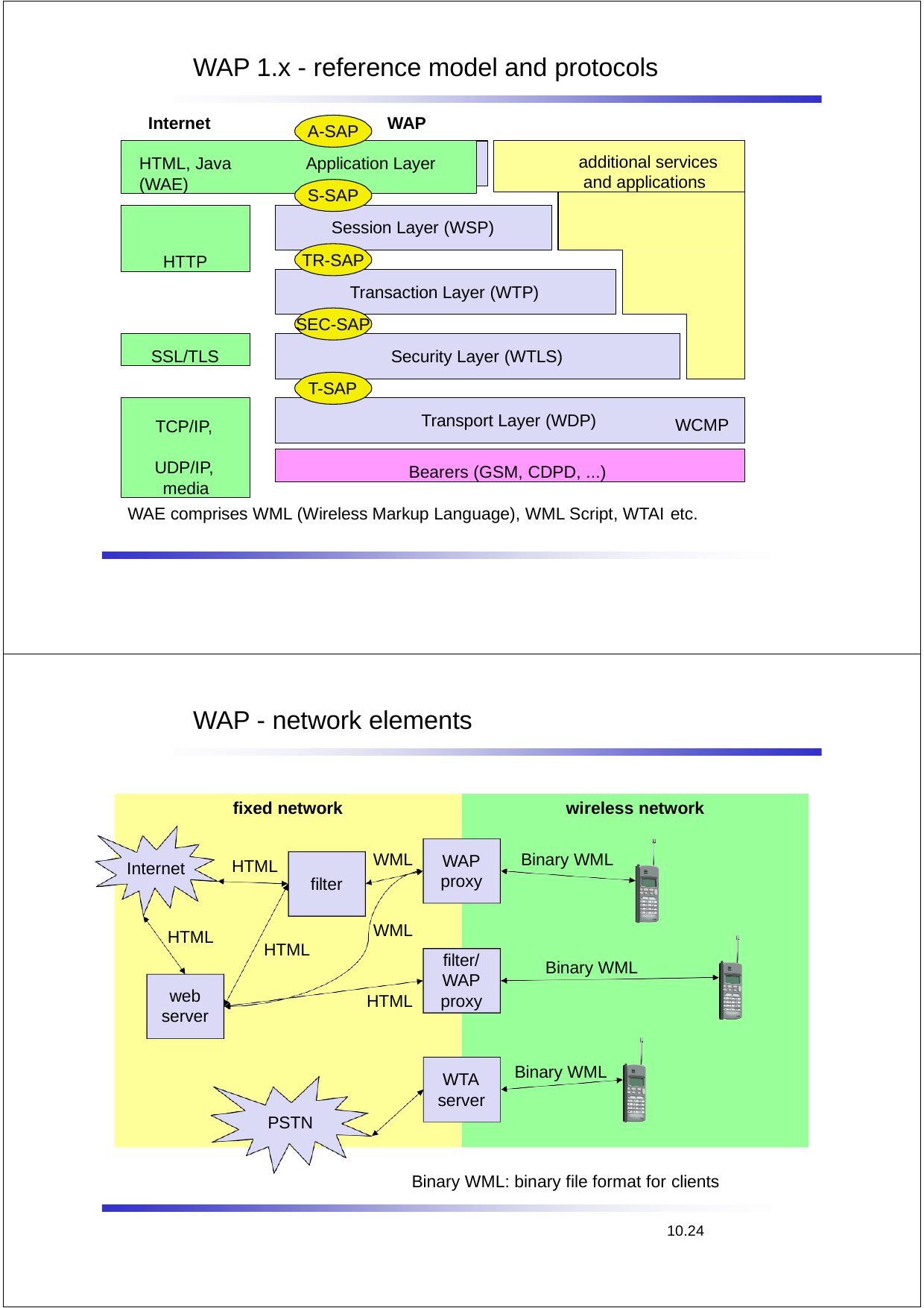

WAP 1.x - reference model and protocols

Internet	WAP

A-SAP
HTML, Java	Application Layer (WAE)

additional services  and applications

S-SAP

HTTP

Session Layer (WSP)

TR-SAP

Transaction Layer (WTP)

SEC-SAP

SSL/TLS

Security Layer (WTLS)

T-SAP

TCP/IP,  UDP/IP,
media

Transport Layer (WDP)
WCMP
Bearers (GSM, CDPD, ...)
WAE comprises WML (Wireless Markup Language), WML Script, WTAI etc.

WAP - network elements

fixed network
wireless network

WML
Binary WML
WAP
HTML
Internet
proxy
filter
WML
HTML
HTML
filter/
Binary WML
WAP
web  server
HTML
proxy

Binary WML
WTA
server
PSTN

Binary WML: binary file format for clients

10.24